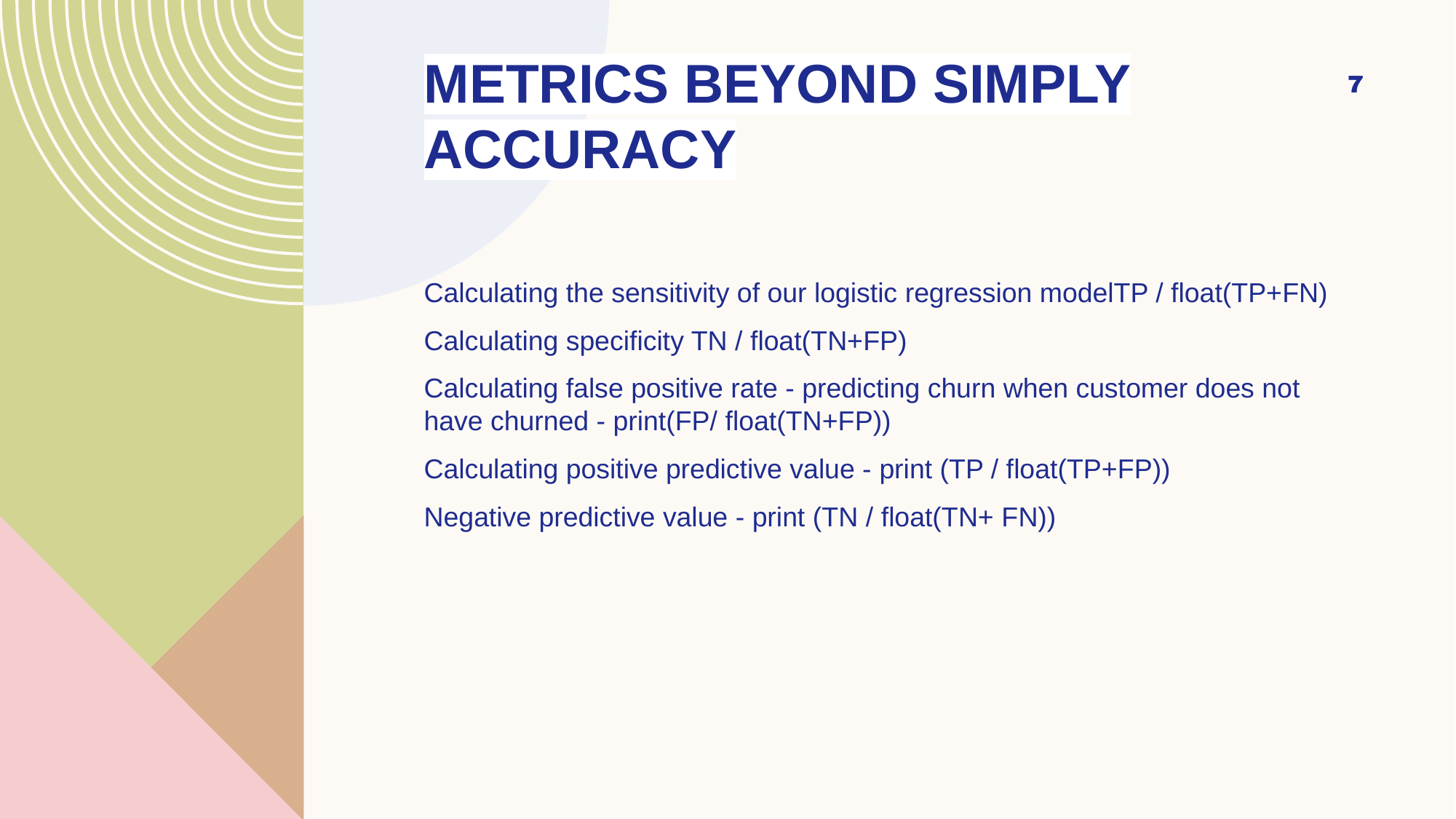

7
# Metrics beyond simply accuracy
Calculating the sensitivity of our logistic regression modelTP / float(TP+FN)
Calculating specificity TN / float(TN+FP)
Calculating false positive rate - predicting churn when customer does not have churned - print(FP/ float(TN+FP))
Calculating positive predictive value - print (TP / float(TP+FP))
Negative predictive value - print (TN / float(TN+ FN))